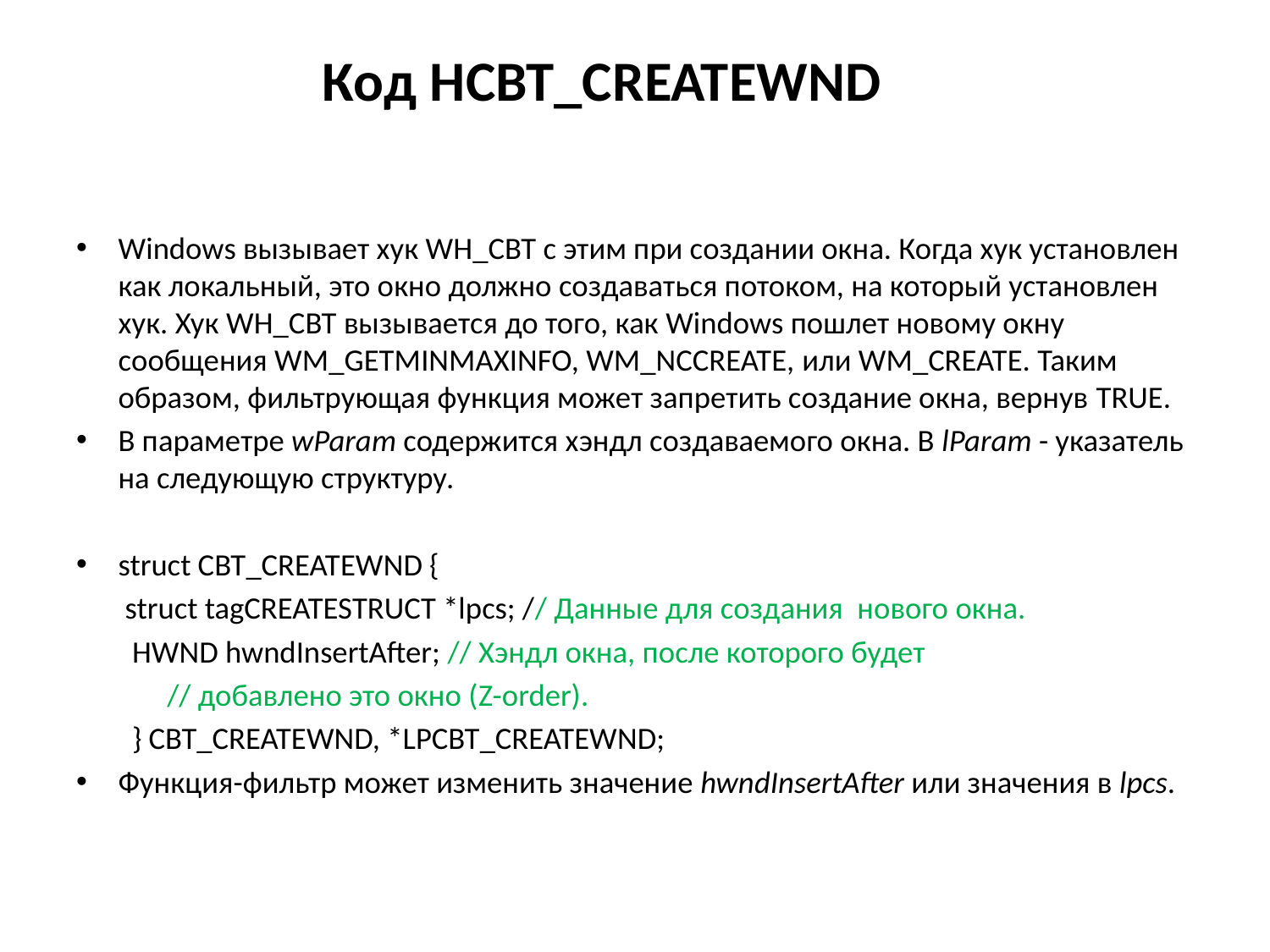

# Код HCBT_CREATEWND
Windows вызывает хук WH_CBT с этим при создании окна. Когда хук установлен как локальный, это окно должно создаваться потоком, на который установлен хук. Хук WH_CBT вызывается до того, как Windows пошлет новому окну сообщения WM_GETMINMAXINFO, WM_NCCREATE, или WM_CREATE. Таким образом, фильтрующая функция может запретить создание окна, вернув TRUE.
В параметре wParam содержится хэндл создаваемого окна. В lParam - указатель на следующую структуру.

struct CBT_CREATEWND {
	 struct tagCREATESTRUCT *lpcs; // Данные для создания  нового окна.
HWND hwndInsertAfter; // Хэндл окна, после которого будет
				// добавлено это окно (Z-order).
} CBT_CREATEWND, *LPCBT_CREATEWND;
Функция-фильтр может изменить значение hwndInsertAfter или значения в lpcs.